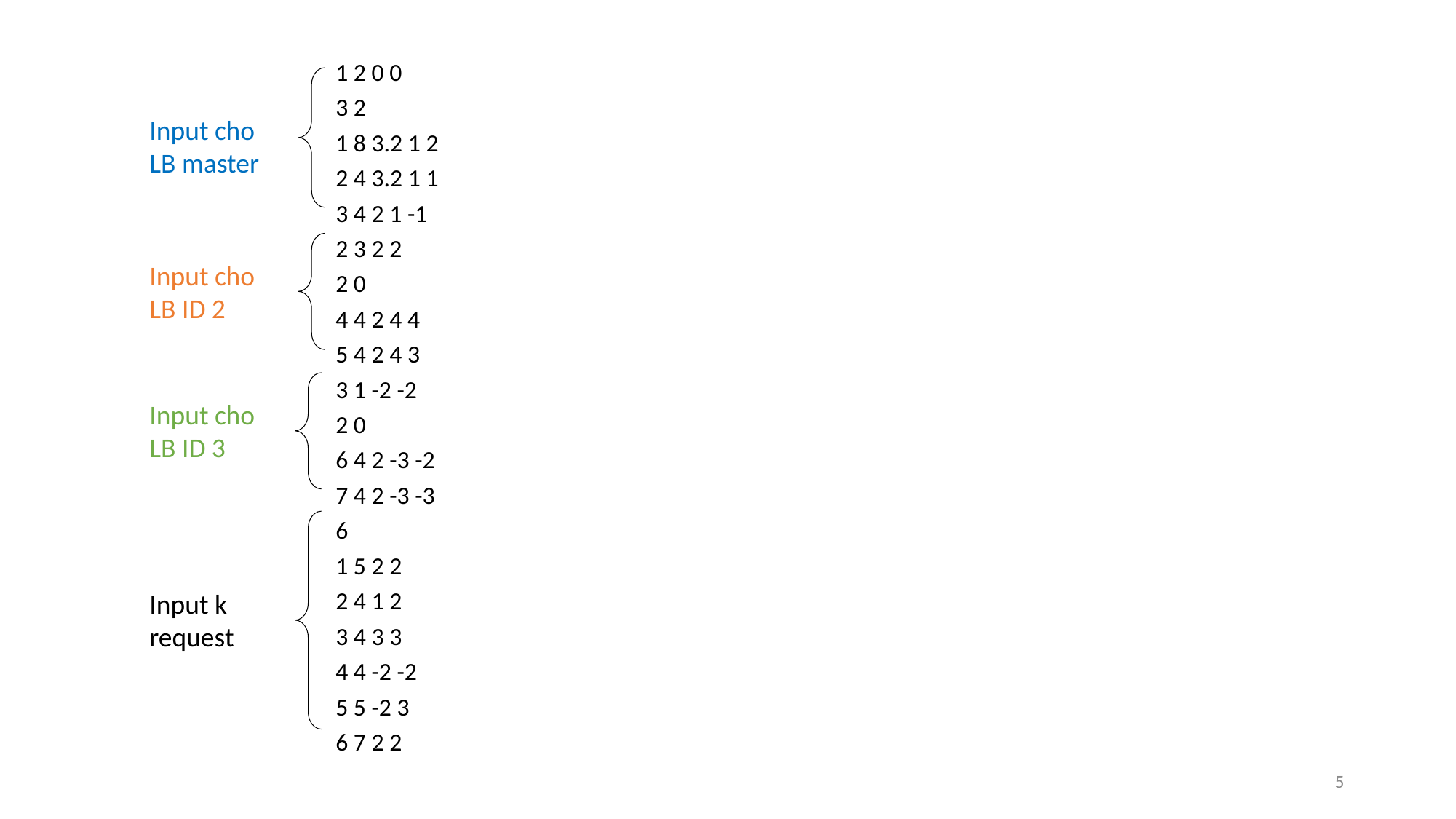

1 2 0 0
3 2
1 8 3.2 1 2
2 4 3.2 1 1
3 4 2 1 -1
2 3 2 2
2 0
4 4 2 4 4
5 4 2 4 3
3 1 -2 -2
2 0
6 4 2 -3 -2
7 4 2 -3 -3
6
1 5 2 2
2 4 1 2
3 4 3 3
4 4 -2 -2
5 5 -2 3
6 7 2 2

Input cho LB master

Input cho LB ID 2

Input cho LB ID 3

Input k request
5